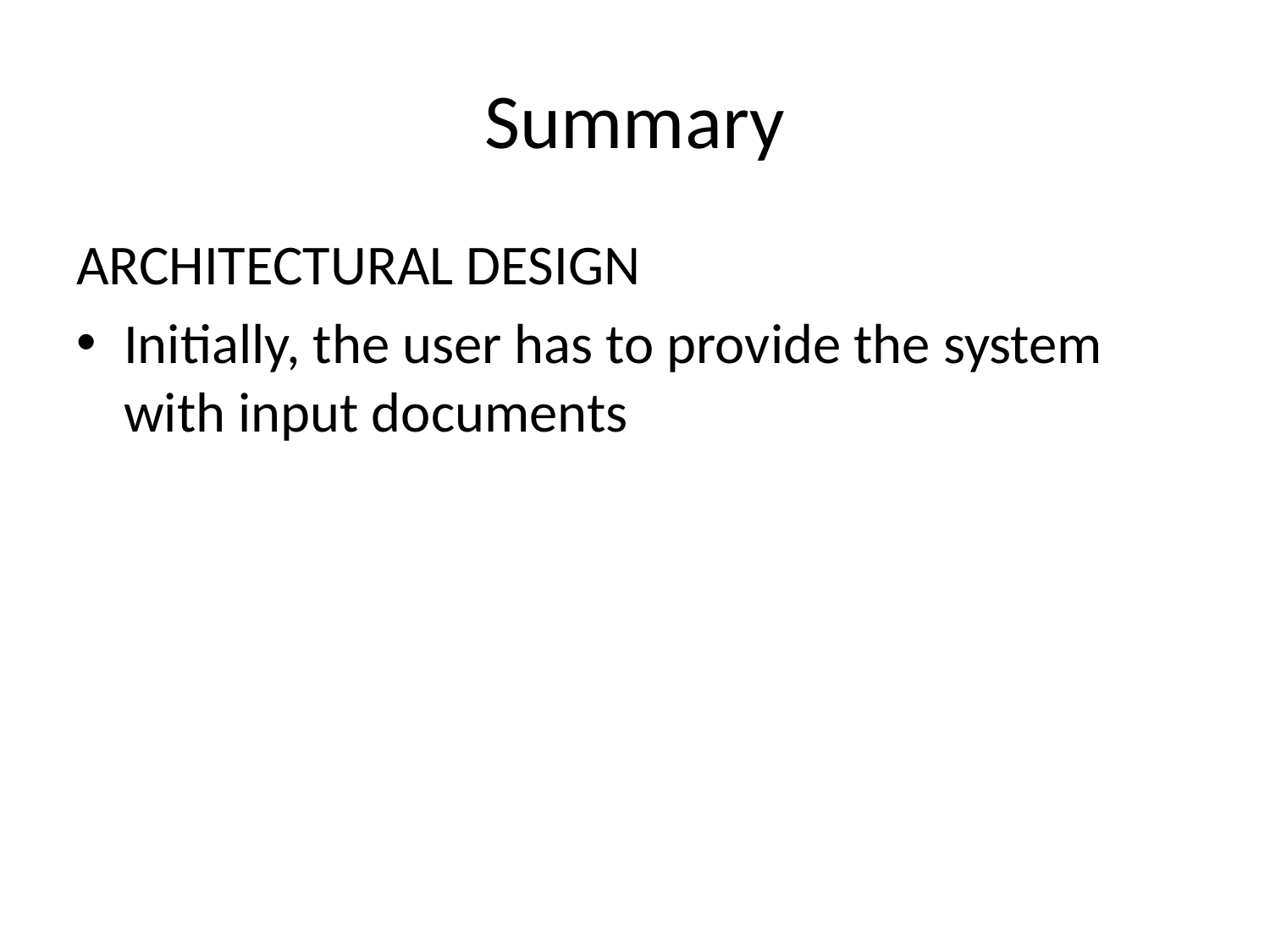

# Summary
ARCHITECTURAL DESIGN
Initially, the user has to provide the system with input documents